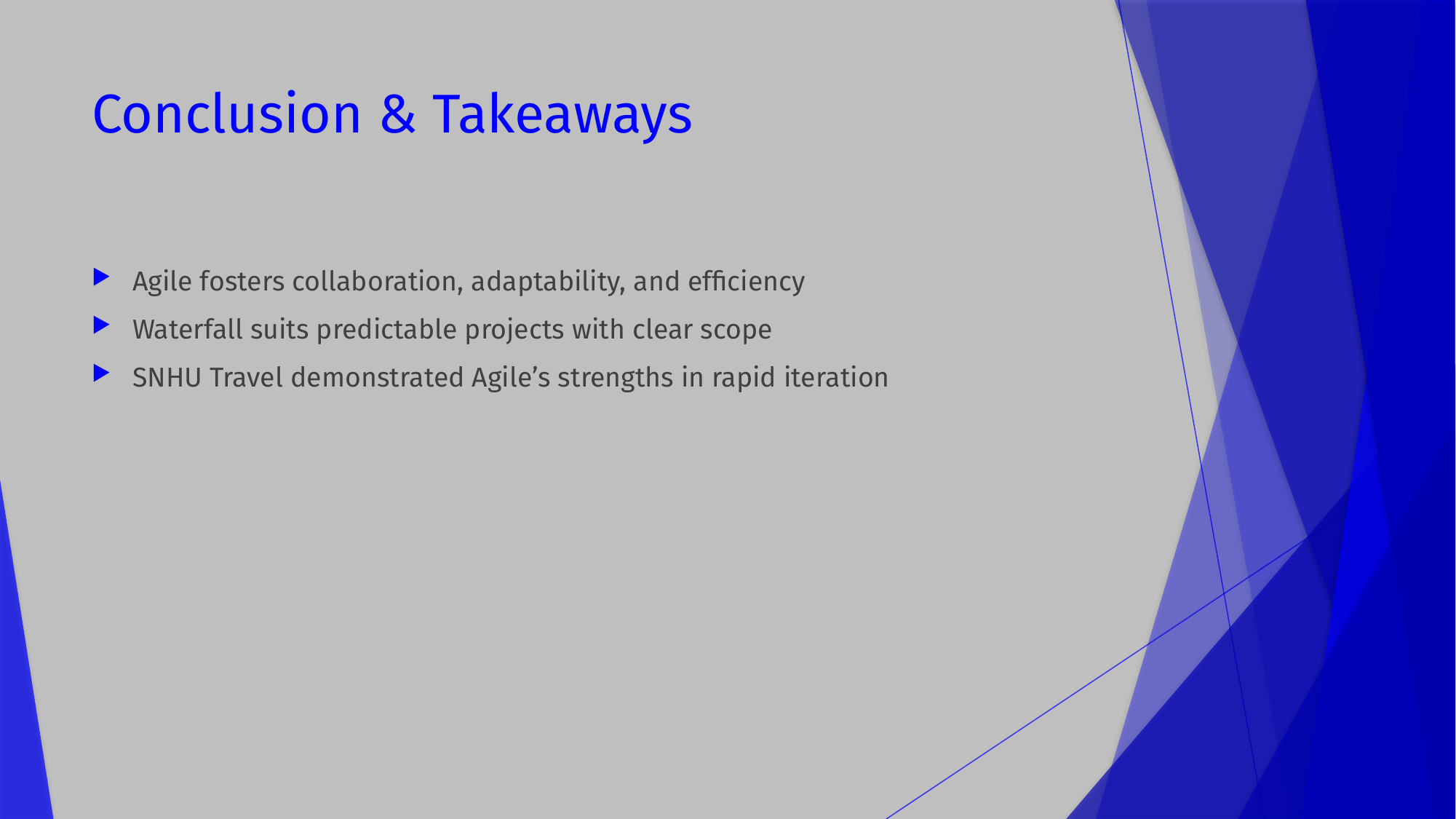

# Conclusion & Takeaways
Agile fosters collaboration, adaptability, and efficiency
Waterfall suits predictable projects with clear scope
SNHU Travel demonstrated Agile’s strengths in rapid iteration